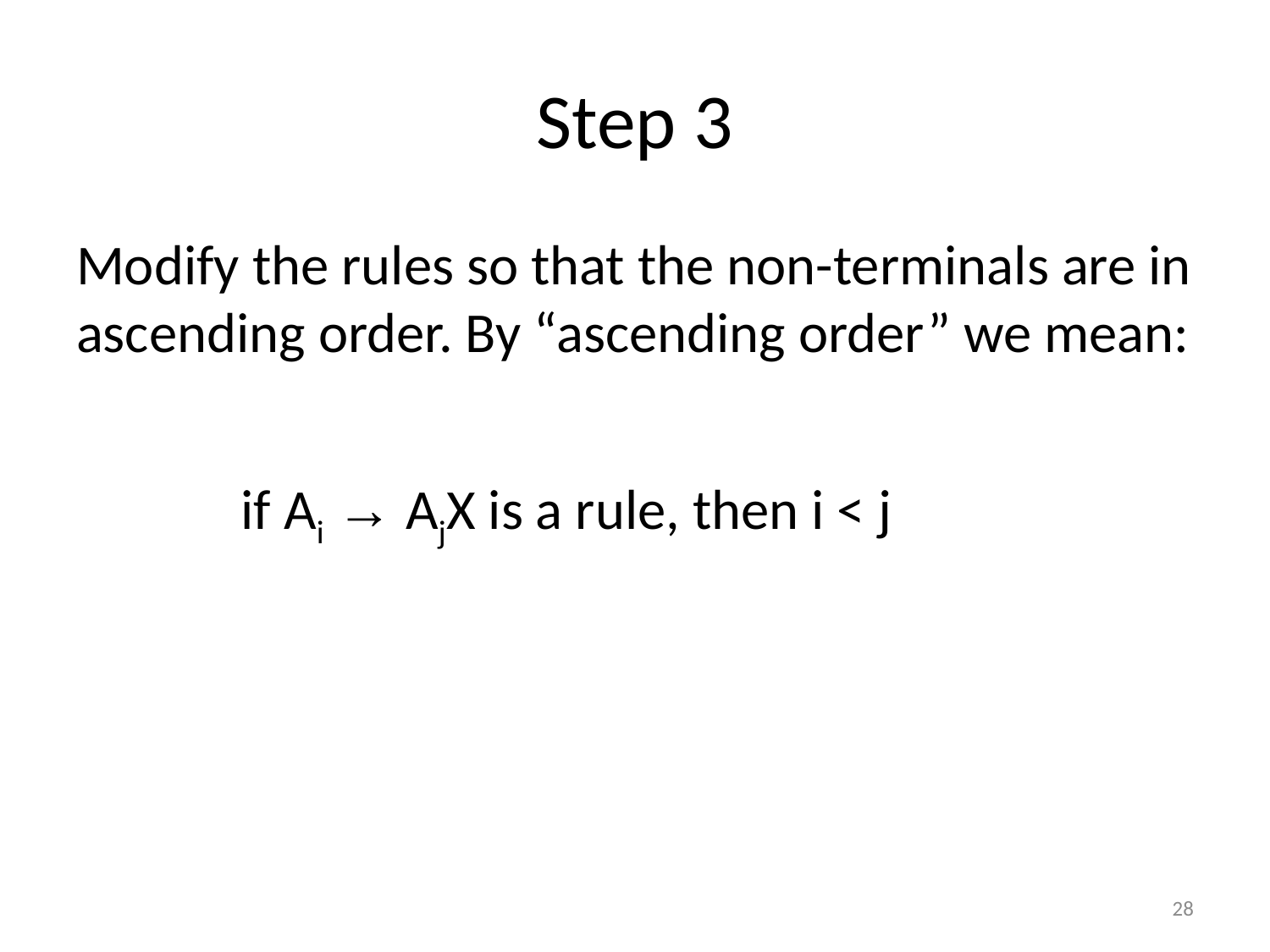

# Step 3
Modify the rules so that the non-terminals are in ascending order. By “ascending order” we mean:
if Ai → AjX is a rule, then i < j
28